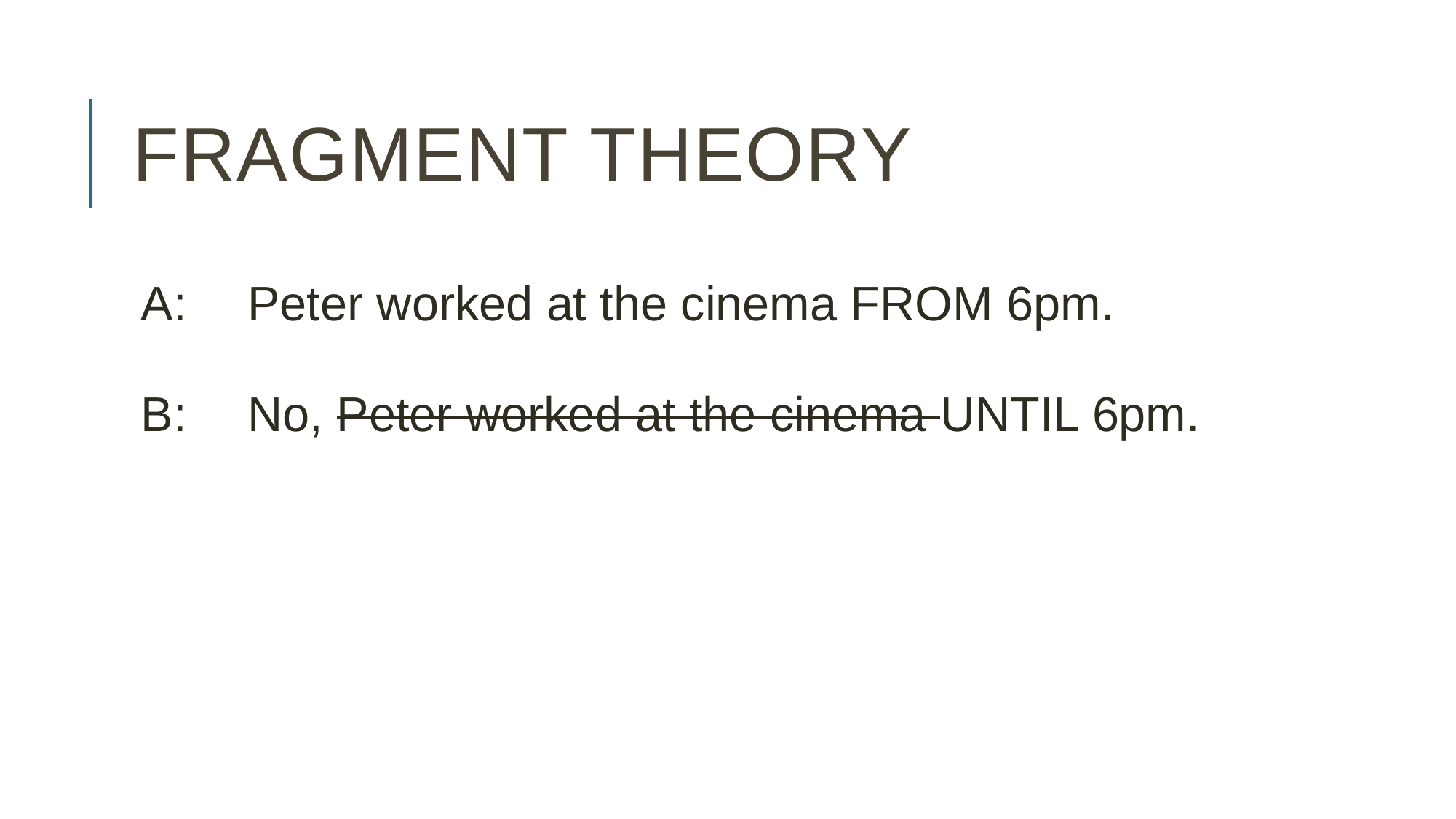

# Fragment Theory
A: 	Peter worked at the cinema FROM 6pm.

B: 	No, Peter worked at the cinema UNTIL 6pm.